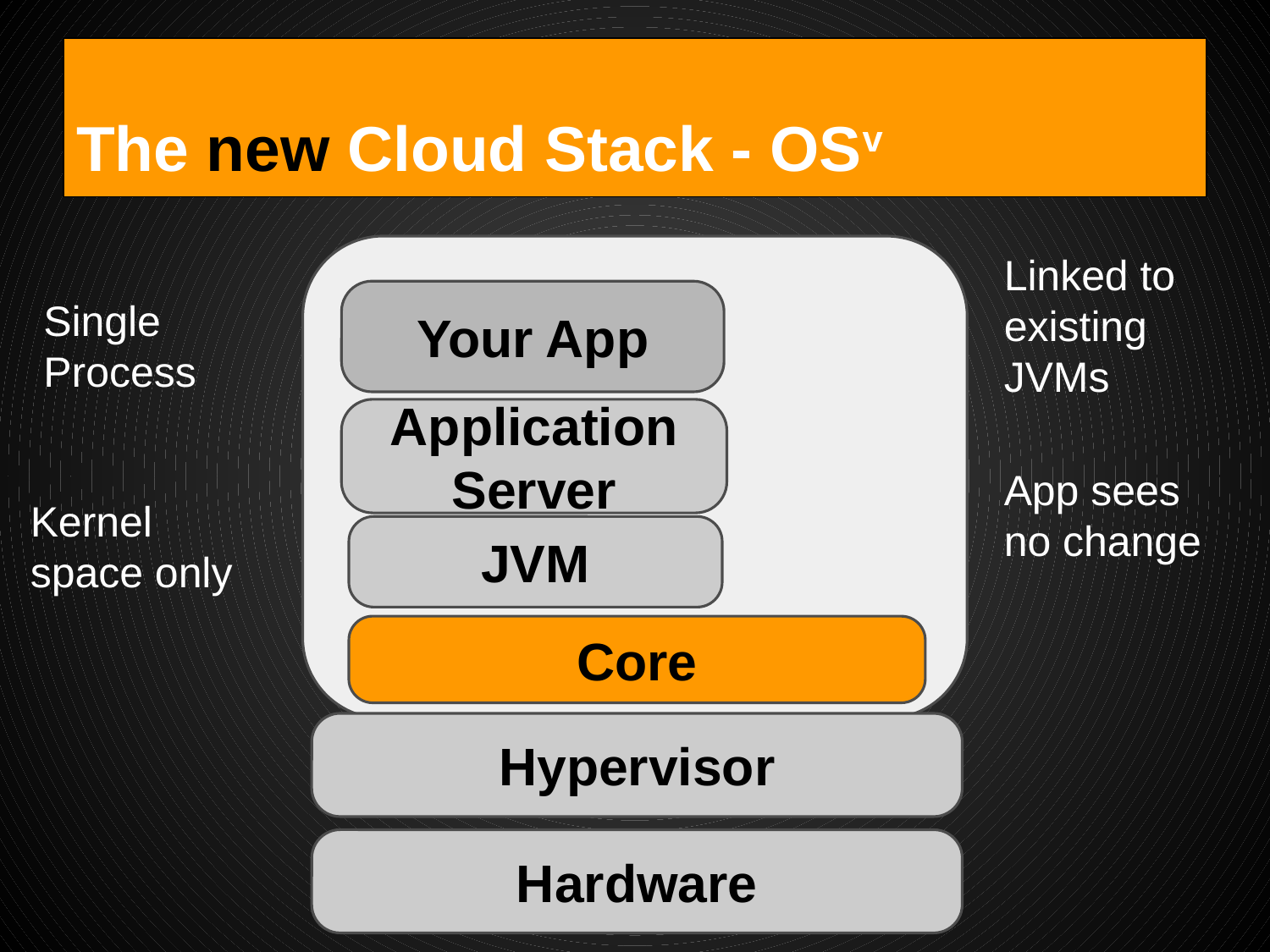

# The new Cloud Stack - OSv

Linked to existing JVMs
Single Process
Your App
Application Server
App sees no change
Kernel space only
JVM
Core
Hypervisor
Hardware